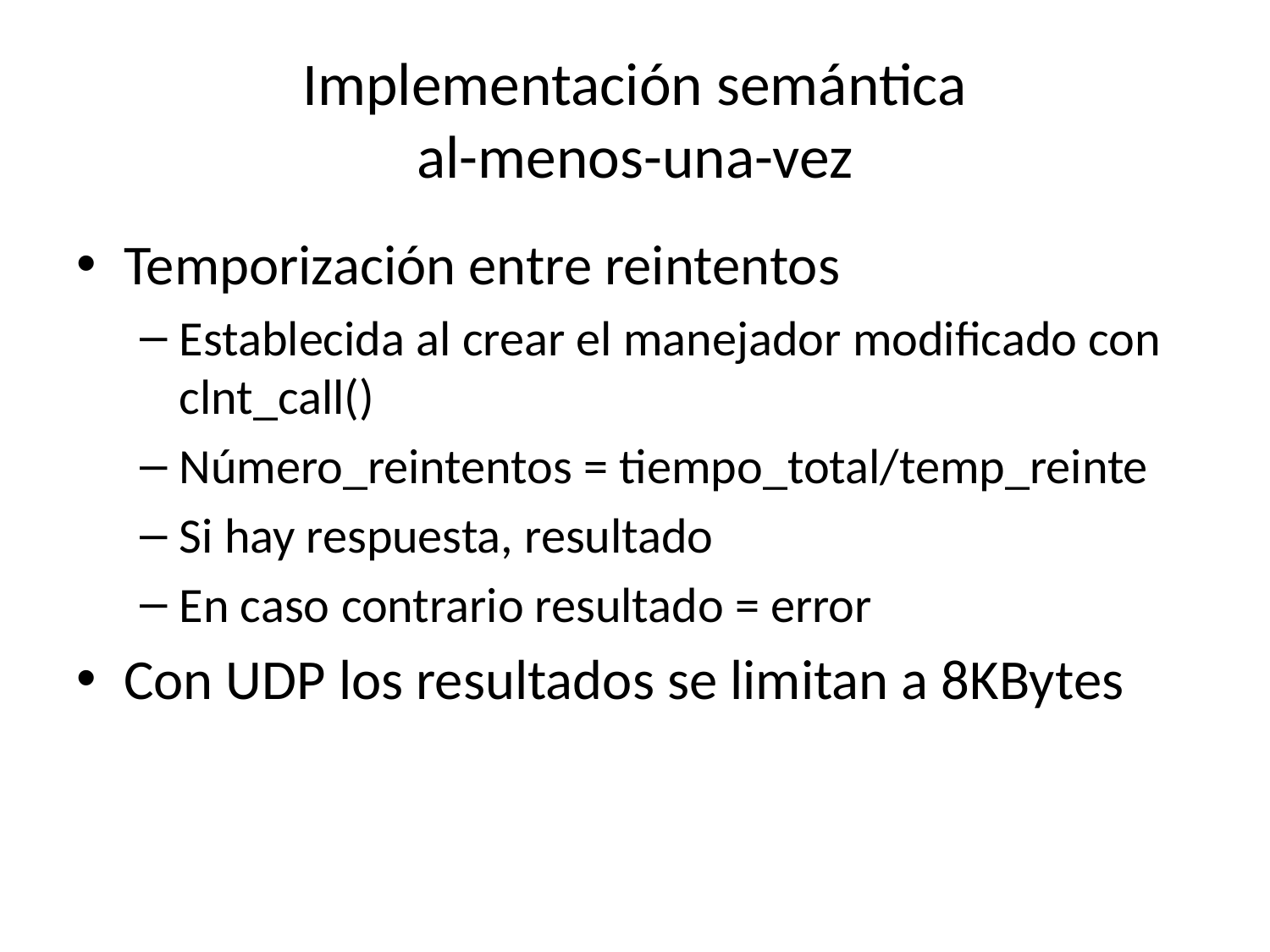

# Implementación semántica al-menos-una-vez
Temporización entre reintentos
Establecida al crear el manejador modificado con clnt_call()
Número_reintentos = tiempo_total/temp_reinte
Si hay respuesta, resultado
En caso contrario resultado = error
Con UDP los resultados se limitan a 8KBytes